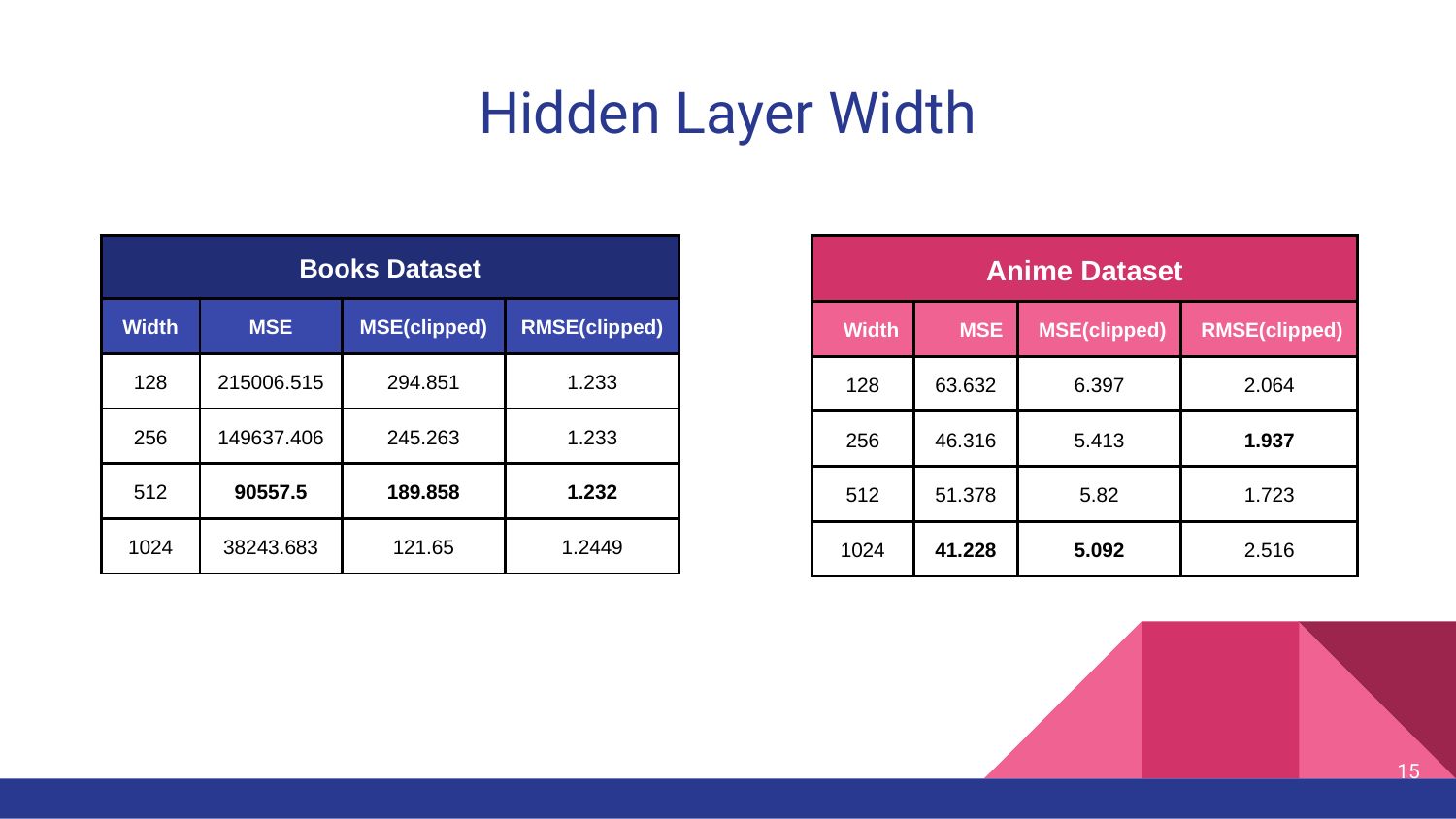

# Hidden Layer Width
| Books Dataset |  |  |  |
| --- | --- | --- | --- |
| Width | MSE | MSE(clipped) | RMSE(clipped) |
| 128 | 215006.515 | 294.851 | 1.233 |
| 256 | 149637.406 | 245.263 | 1.233 |
| 512 | 90557.5 | 189.858 | 1.232 |
| 1024 | 38243.683 | 121.65 | 1.2449 |
| Anime Dataset |  |  |  |
| --- | --- | --- | --- |
| Width | MSE | MSE(clipped) | RMSE(clipped) |
| 128 | 63.632 | 6.397 | 2.064 |
| 256 | 46.316 | 5.413 | 1.937 |
| 512 | 51.378 | 5.82 | 1.723 |
| 1024 | 41.228 | 5.092 | 2.516 |
15